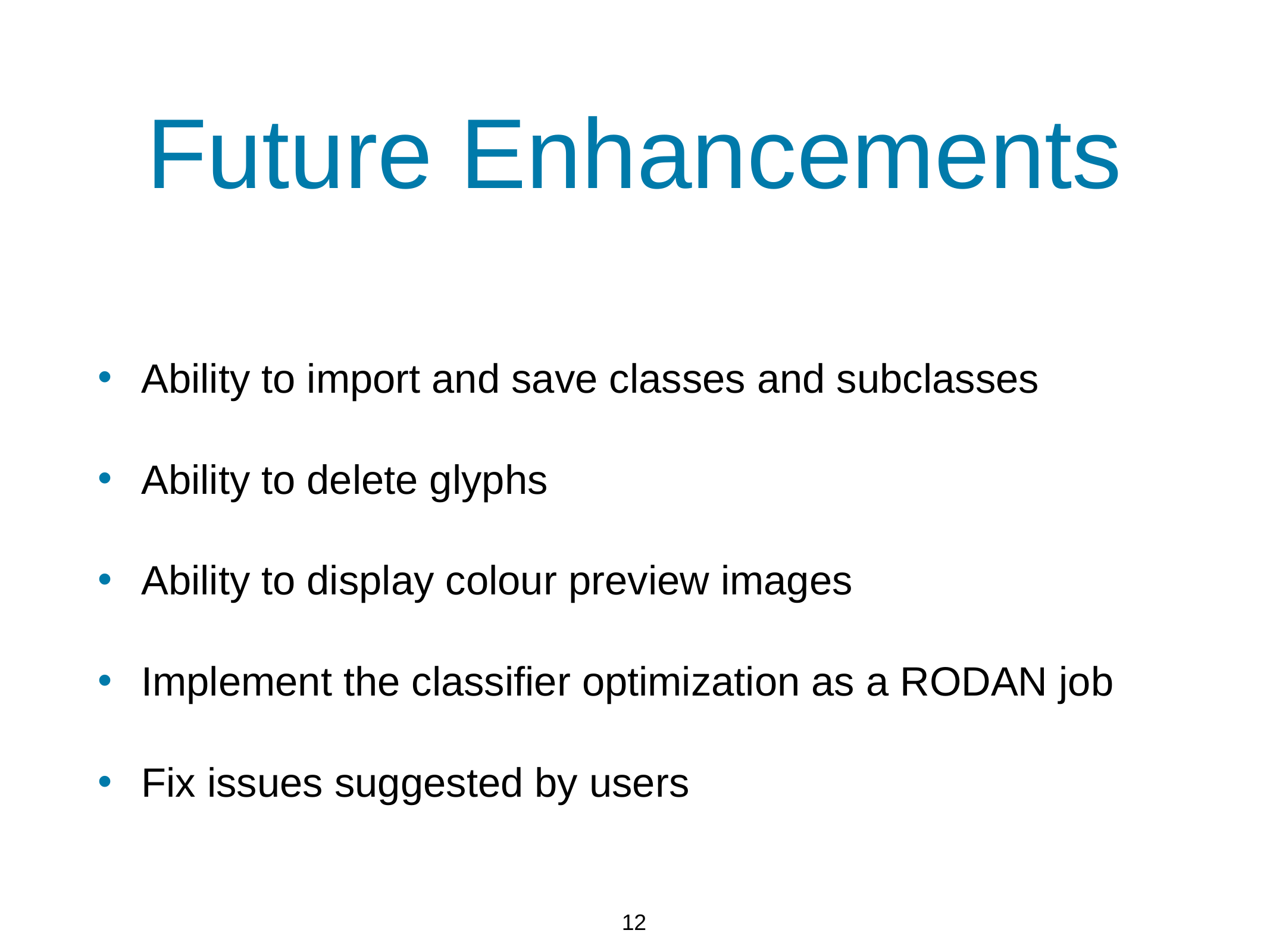

# Future Enhancements
Ability to import and save classes and subclasses
Ability to delete glyphs
Ability to display colour preview images
Implement the classifier optimization as a RODAN job
Fix issues suggested by users
12